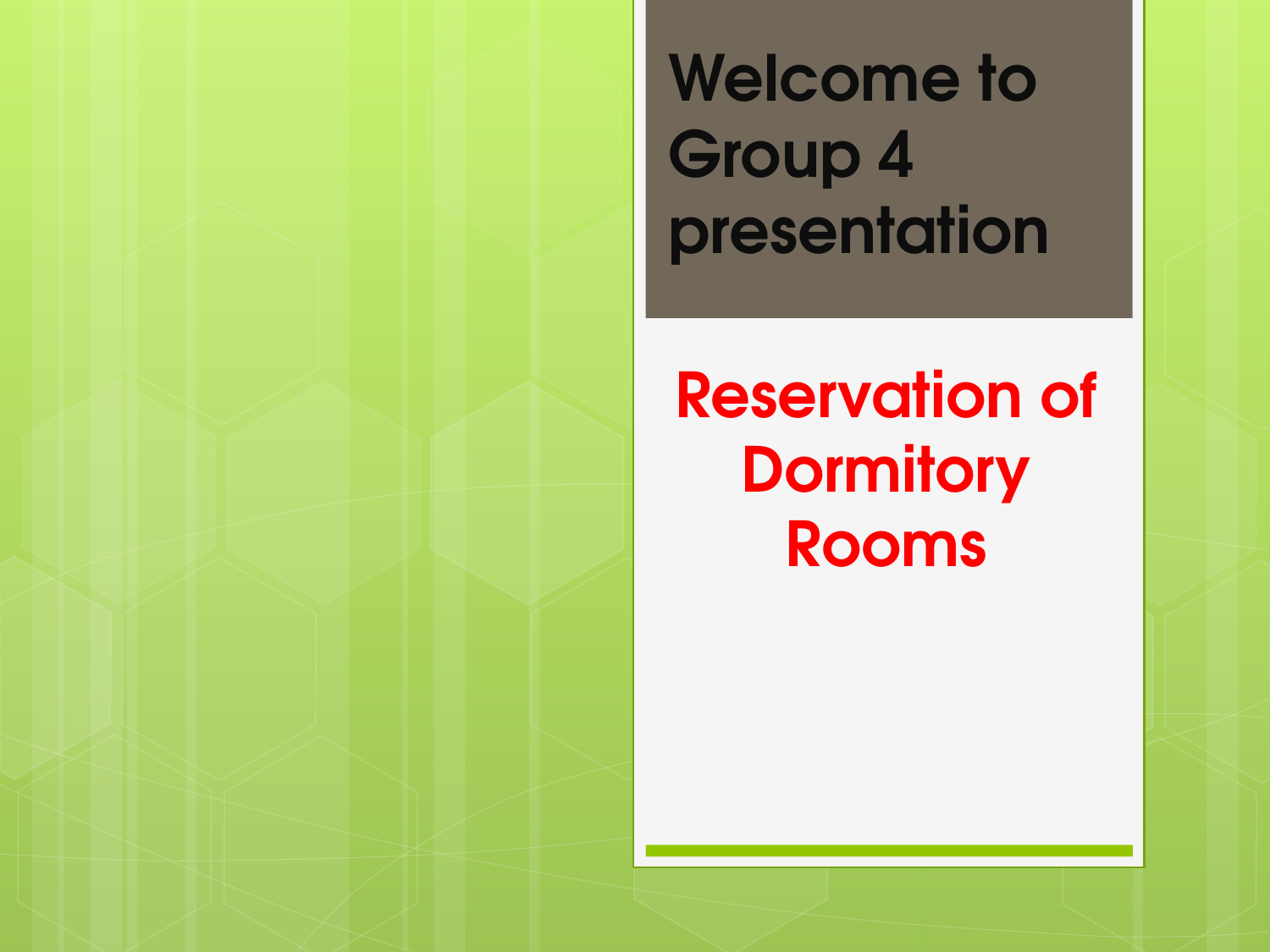

Welcome to Group 4 presentation
# Reservation of Dormitory Rooms